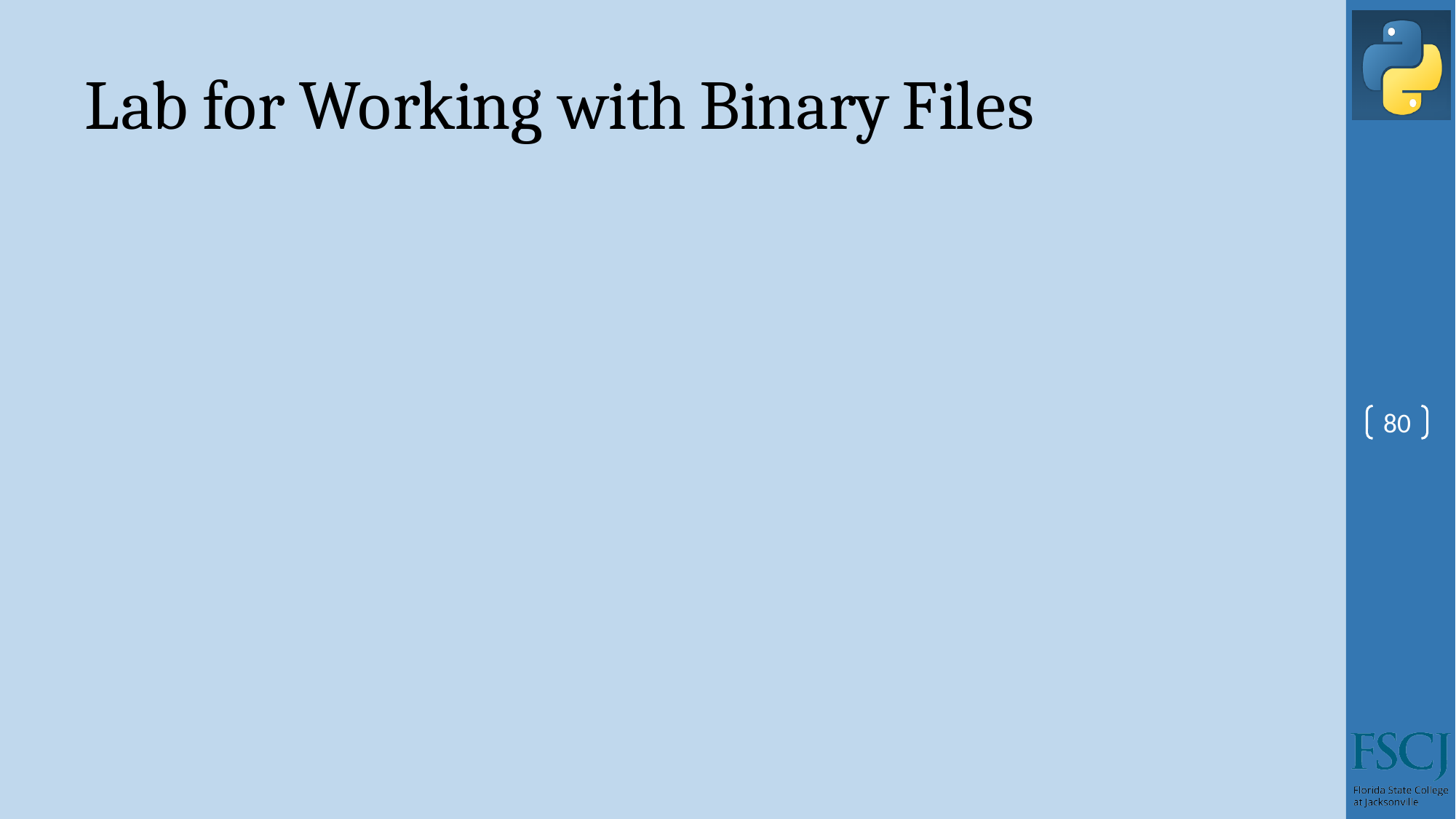

# Lab for Working with Binary Files
80